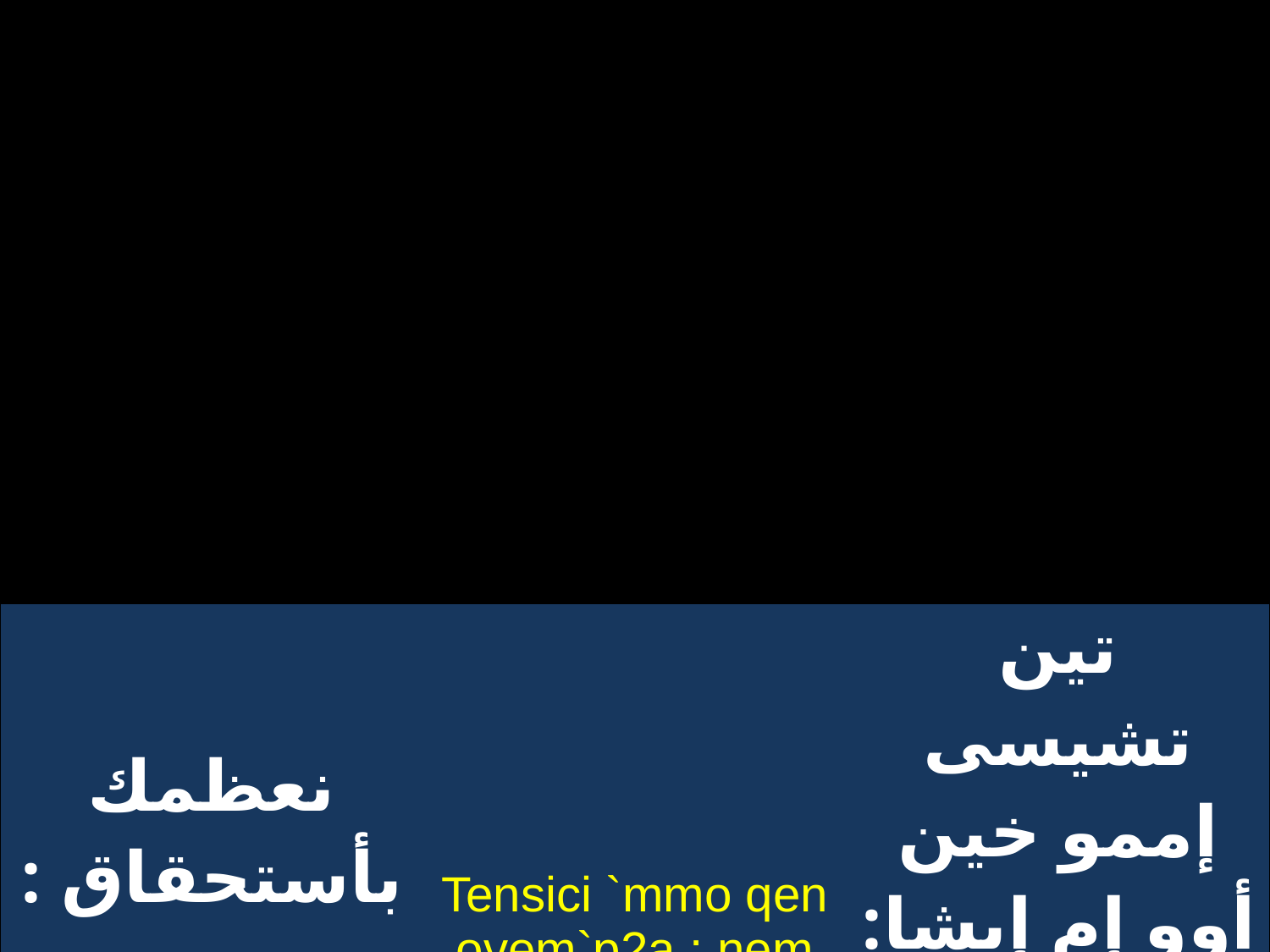

| نعظمك بأستحقاق : مع اليصابات نسيبتك | Tensici `mmo qen ovem`p2a : nem Elicabet tecvjjen3c | تين تشيسى إممو خين أوو إم إبشا: نيم إليصابيت تى سينجينيس |
| --- | --- | --- |